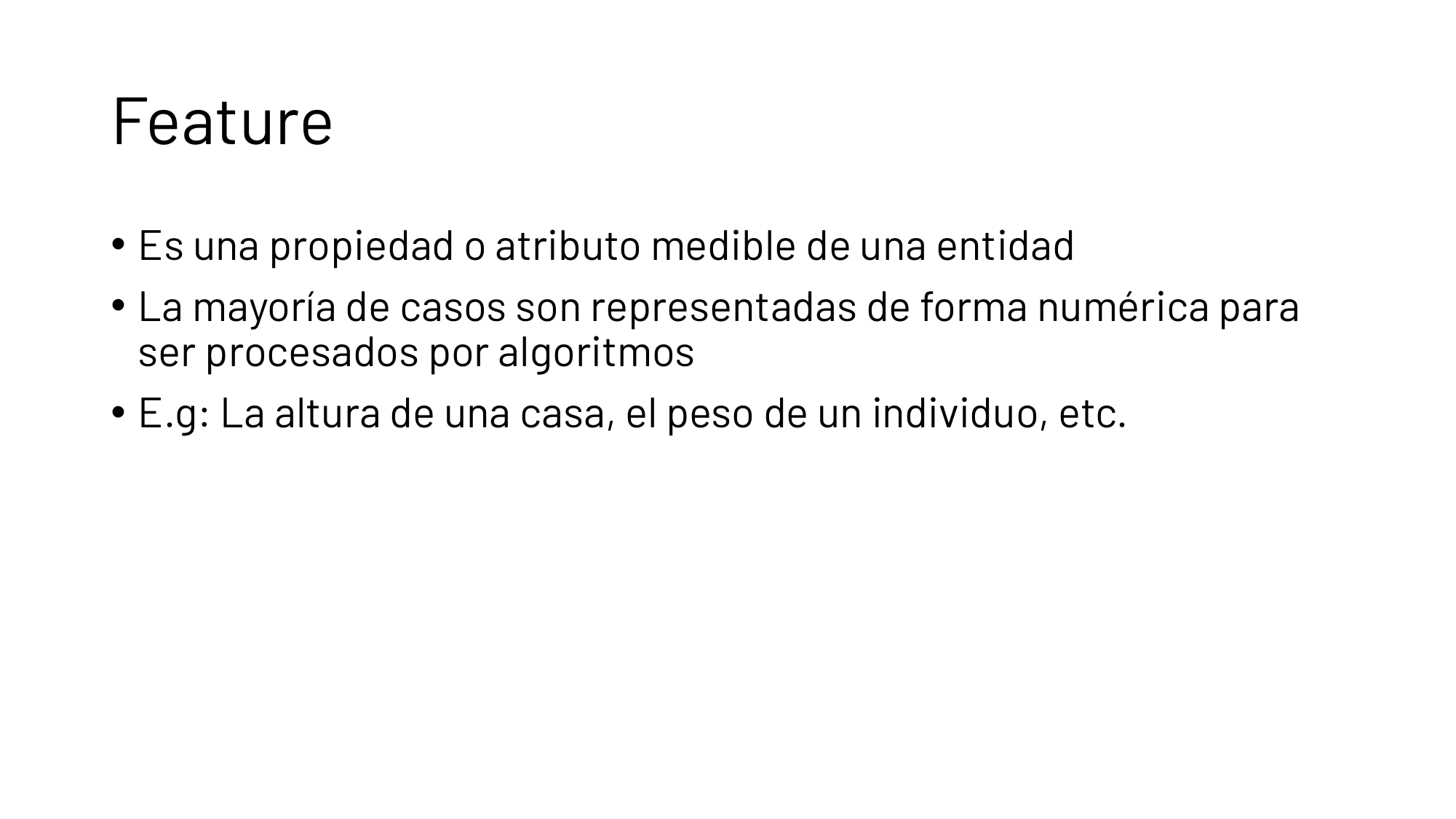

# Feature
Es una propiedad o atributo medible de una entidad
La mayoría de casos son representadas de forma numérica para ser procesados por algoritmos
E.g: La altura de una casa, el peso de un individuo, etc.